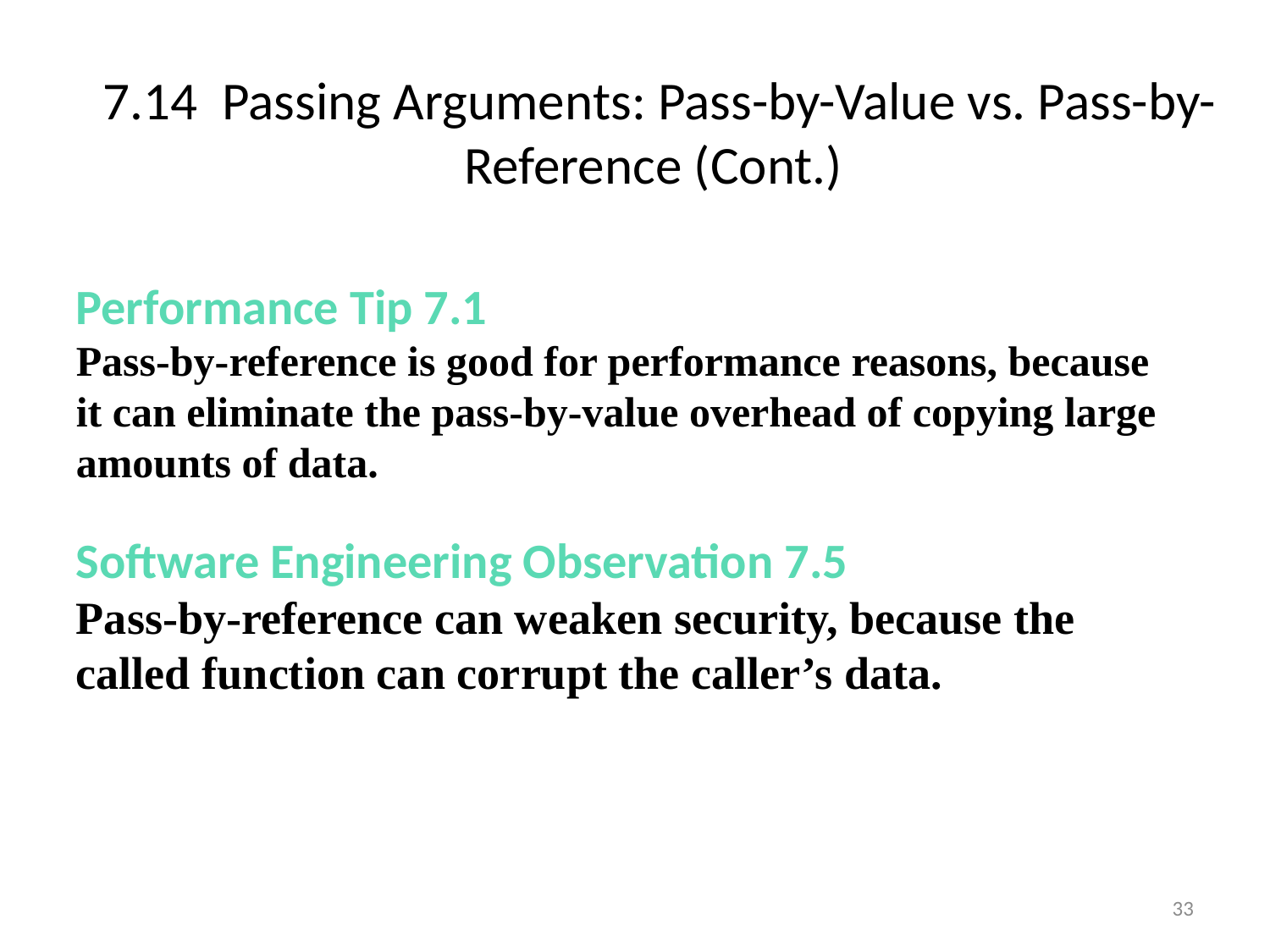

# 7.14  Passing Arguments: Pass-by-Value vs. Pass-by-Reference (Cont.)
Performance Tip 7.1
Pass-by-reference is good for performance reasons, because
it can eliminate the pass-by-value overhead of copying large amounts of data.
Software Engineering Observation 7.5
Pass-by-reference can weaken security, because the called function can corrupt the caller’s data.
33